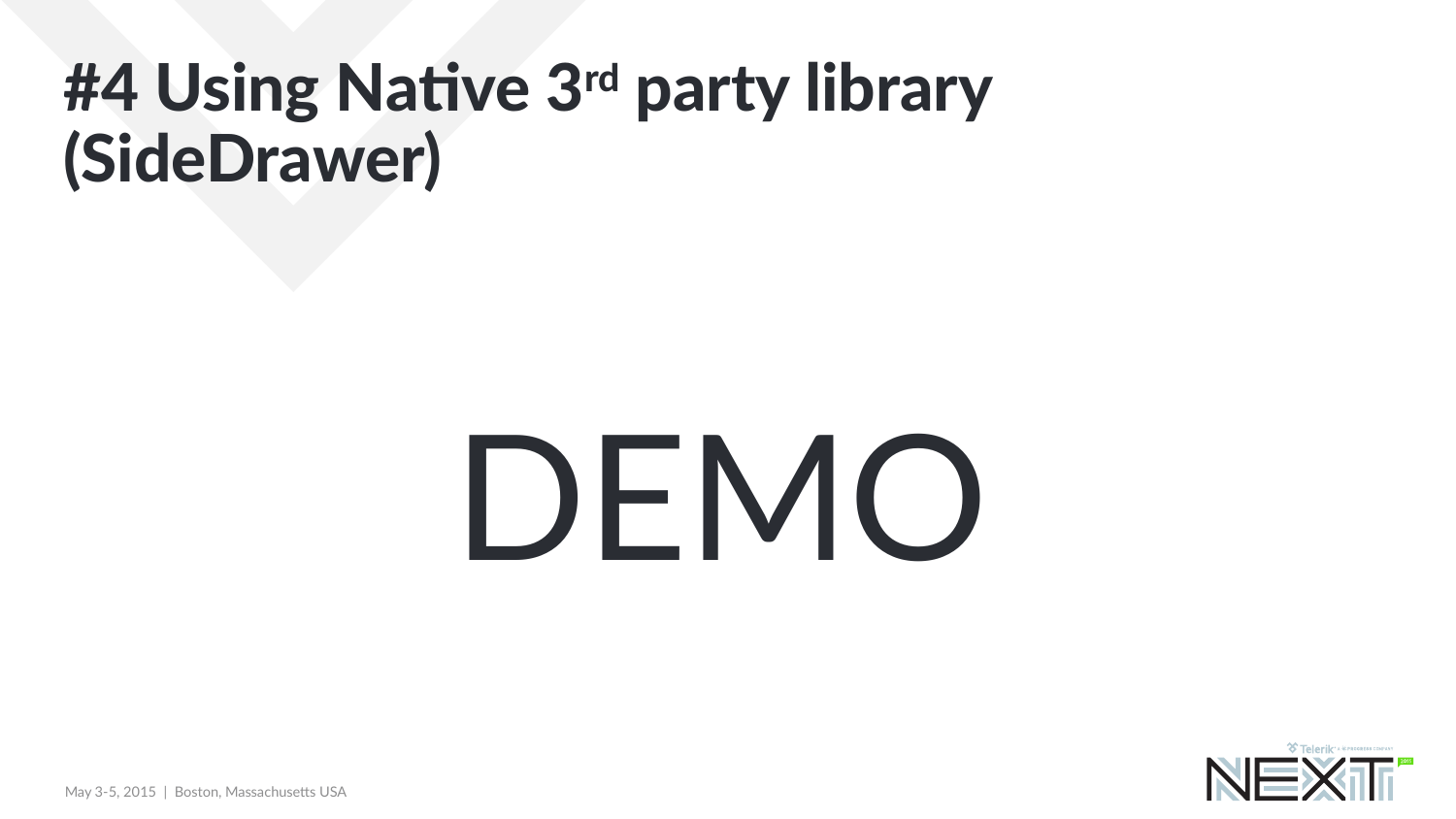

# #4 Using Native 3rd party library (SideDrawer)
DEMO